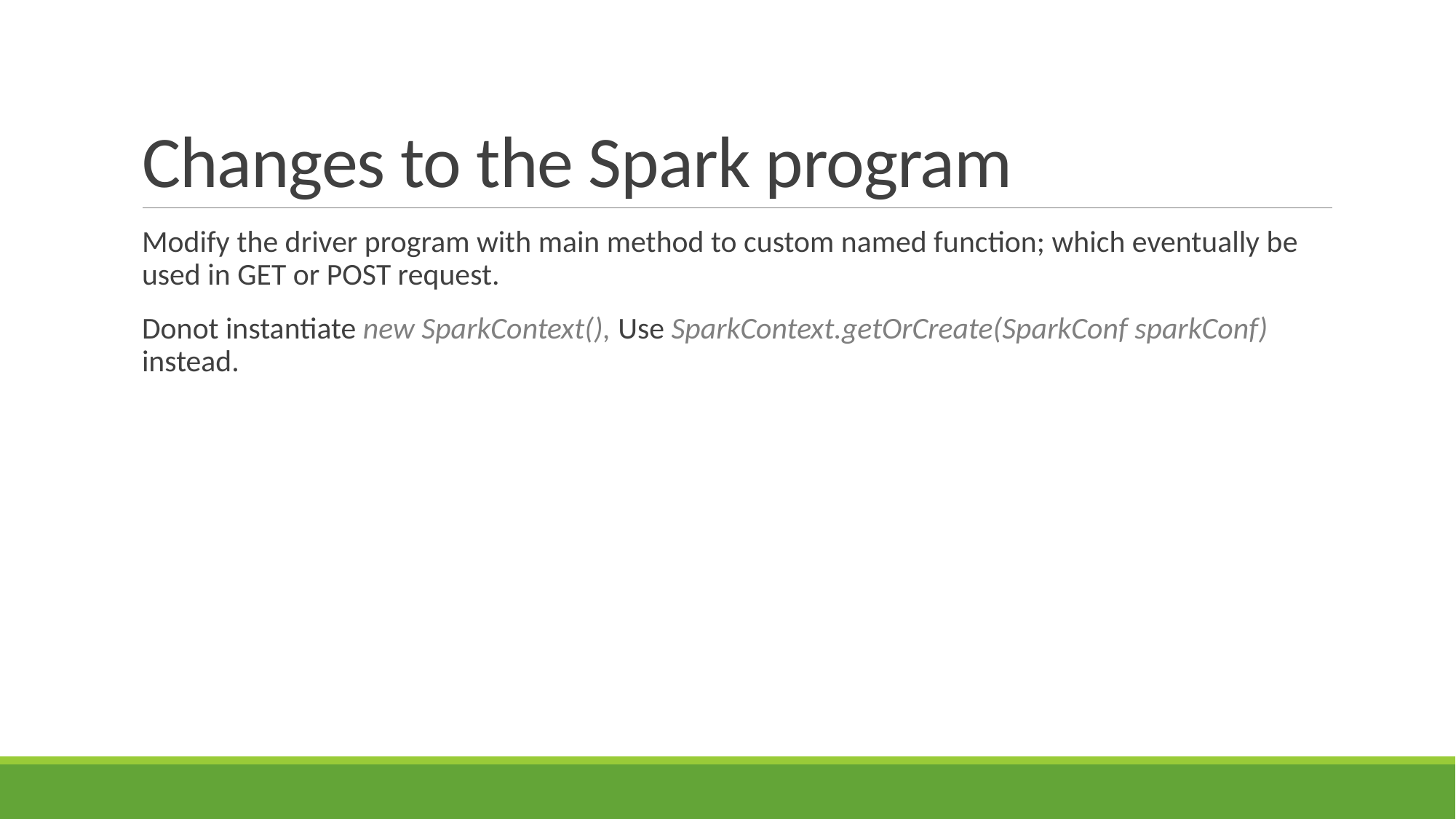

# Changes to the Spark program
Modify the driver program with main method to custom named function; which eventually be used in GET or POST request.
Donot instantiate new SparkContext(), Use SparkContext.getOrCreate(SparkConf sparkConf) instead.